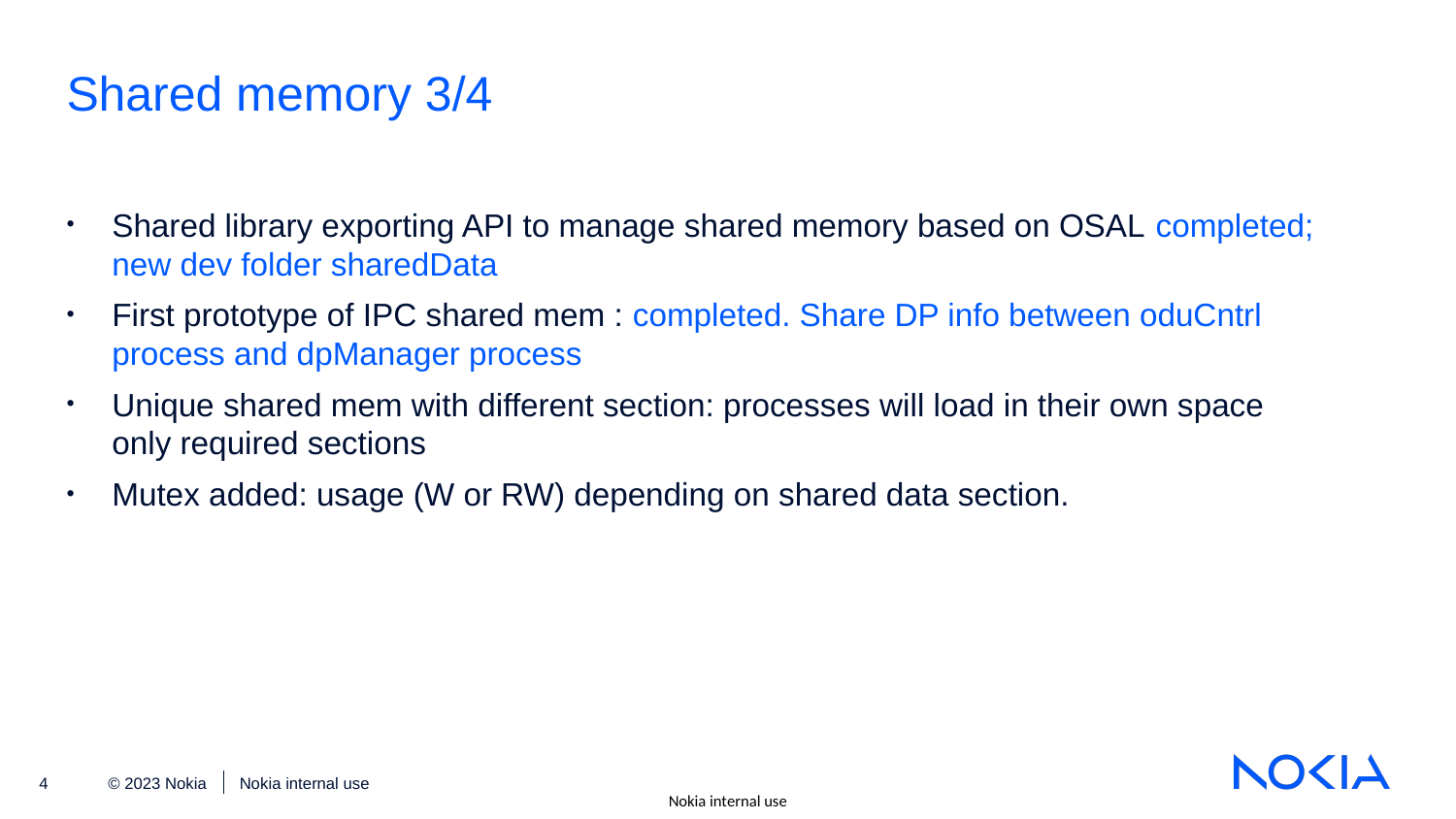

Shared memory 3/4

Shared library exporting API to manage shared memory based on OSAL completed; new dev folder sharedData
First prototype of IPC shared mem : completed. Share DP info between oduCntrl process and dpManager process
Unique shared mem with different section: processes will load in their own space only required sections
Mutex added: usage (W or RW) depending on shared data section.
Nokia internal use